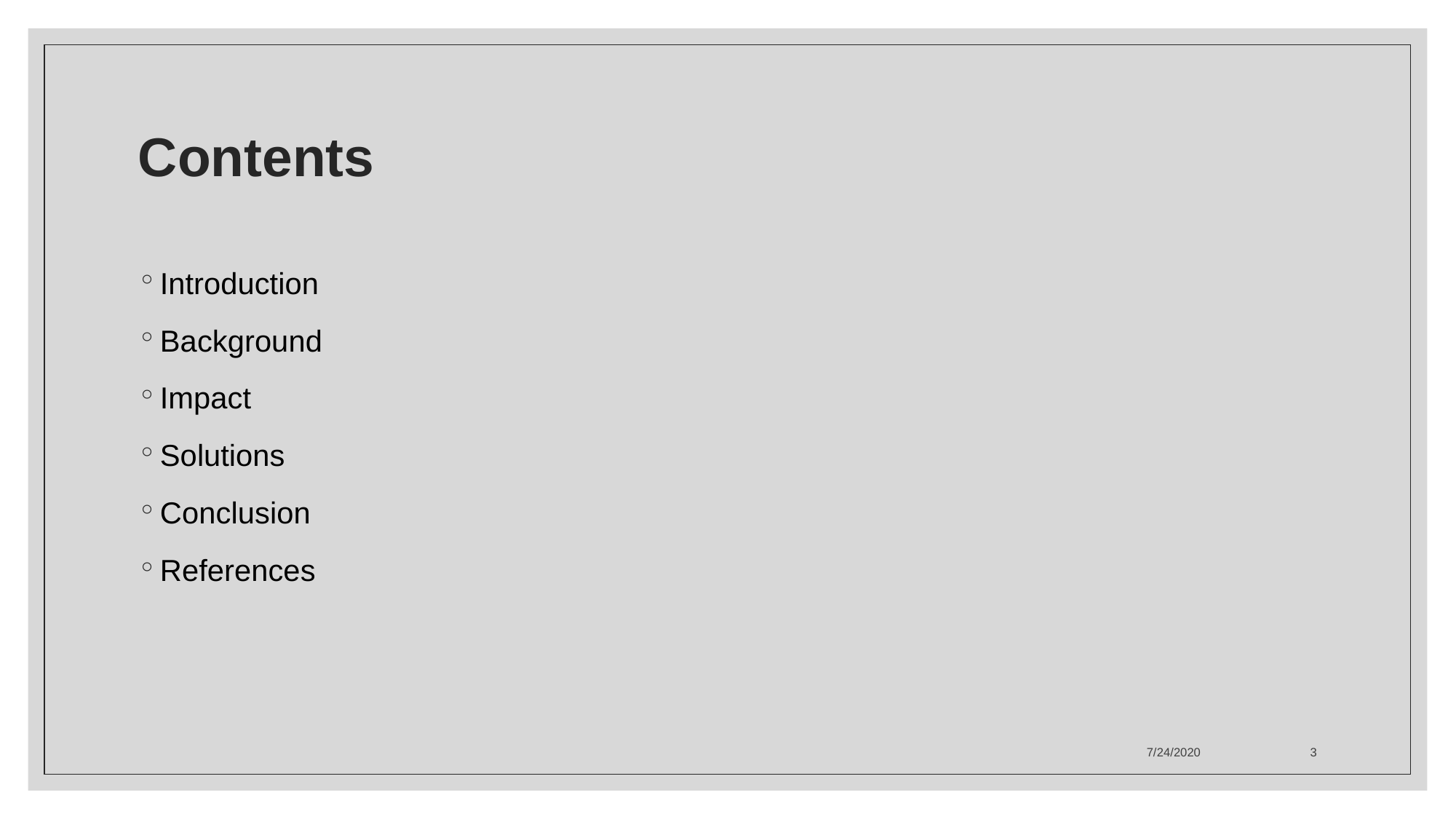

# Contents
Introduction
Background
Impact
Solutions
Conclusion
References
7/24/2020
3